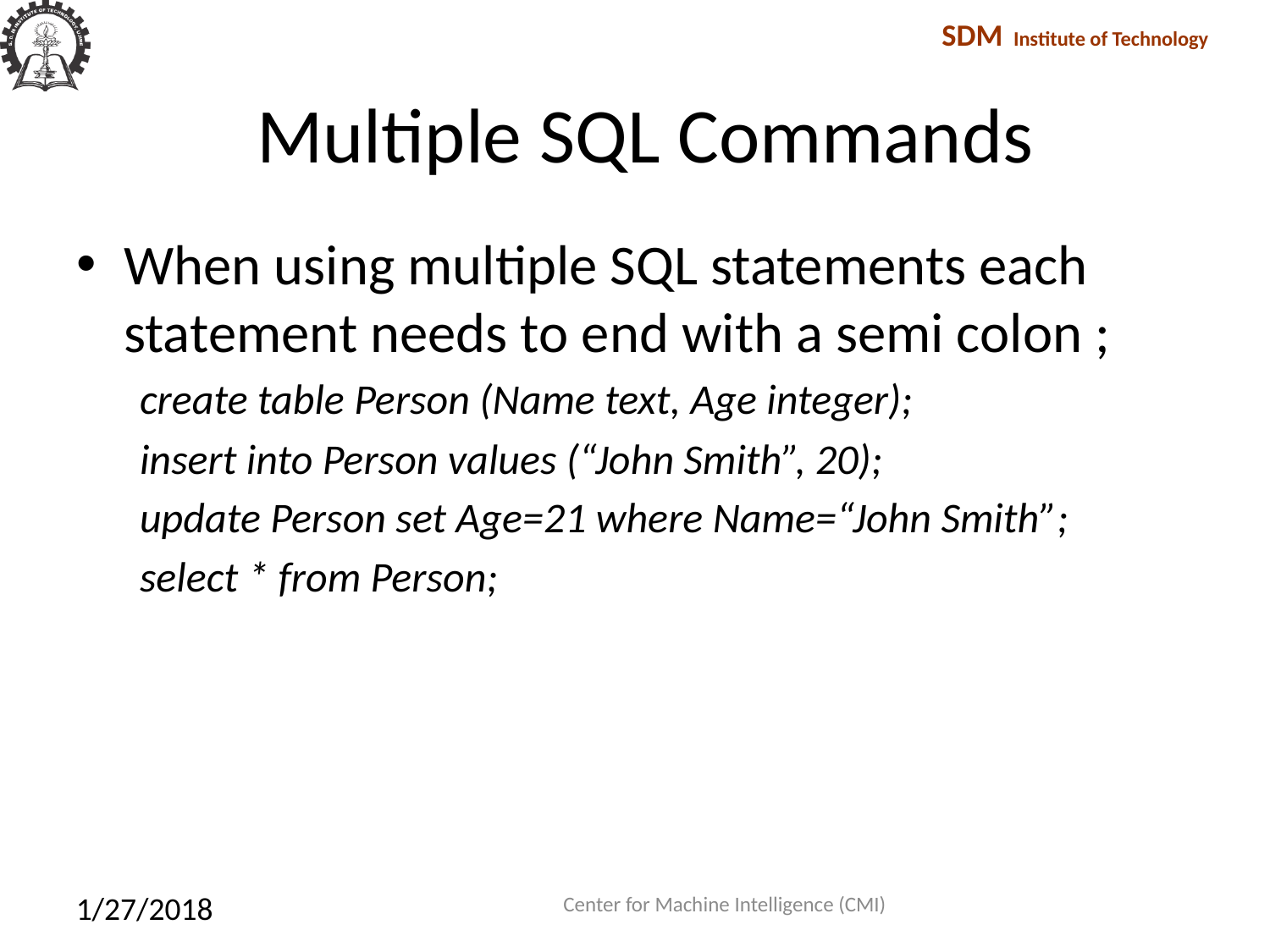

# Multiple SQL Commands
When using multiple SQL statements each statement needs to end with a semi colon ;
create table Person (Name text, Age integer);
insert into Person values (“John Smith”, 20);
update Person set Age=21 where Name=“John Smith”;
select * from Person;

Center for Machine Intelligence (CMI)
1/27/2018